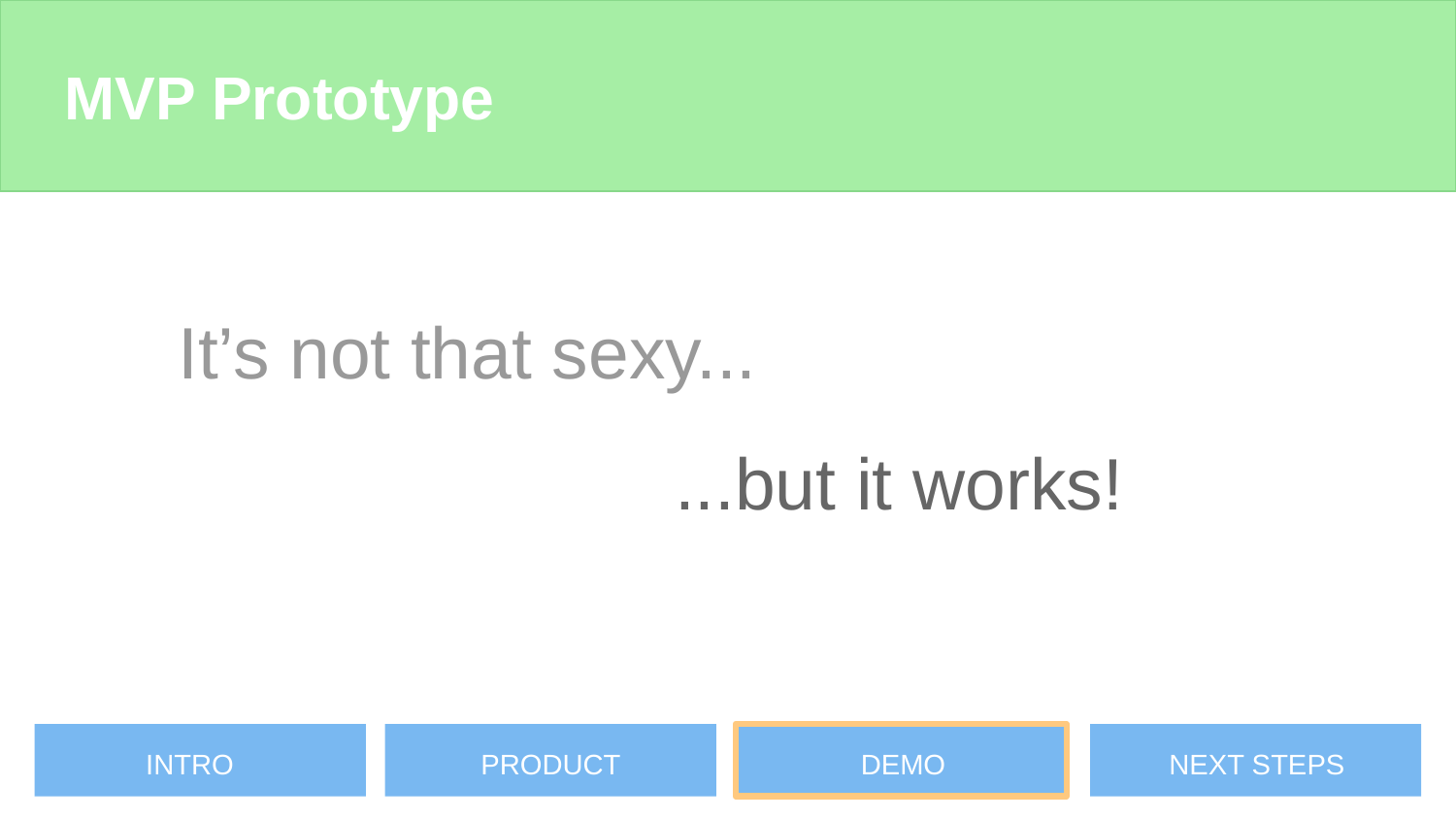

MVP Prototype
It’s not that sexy...

...but it works!
Thank you.

INTRO
PRODUCT
SOLUTION
DEMO
NEXT STEPS